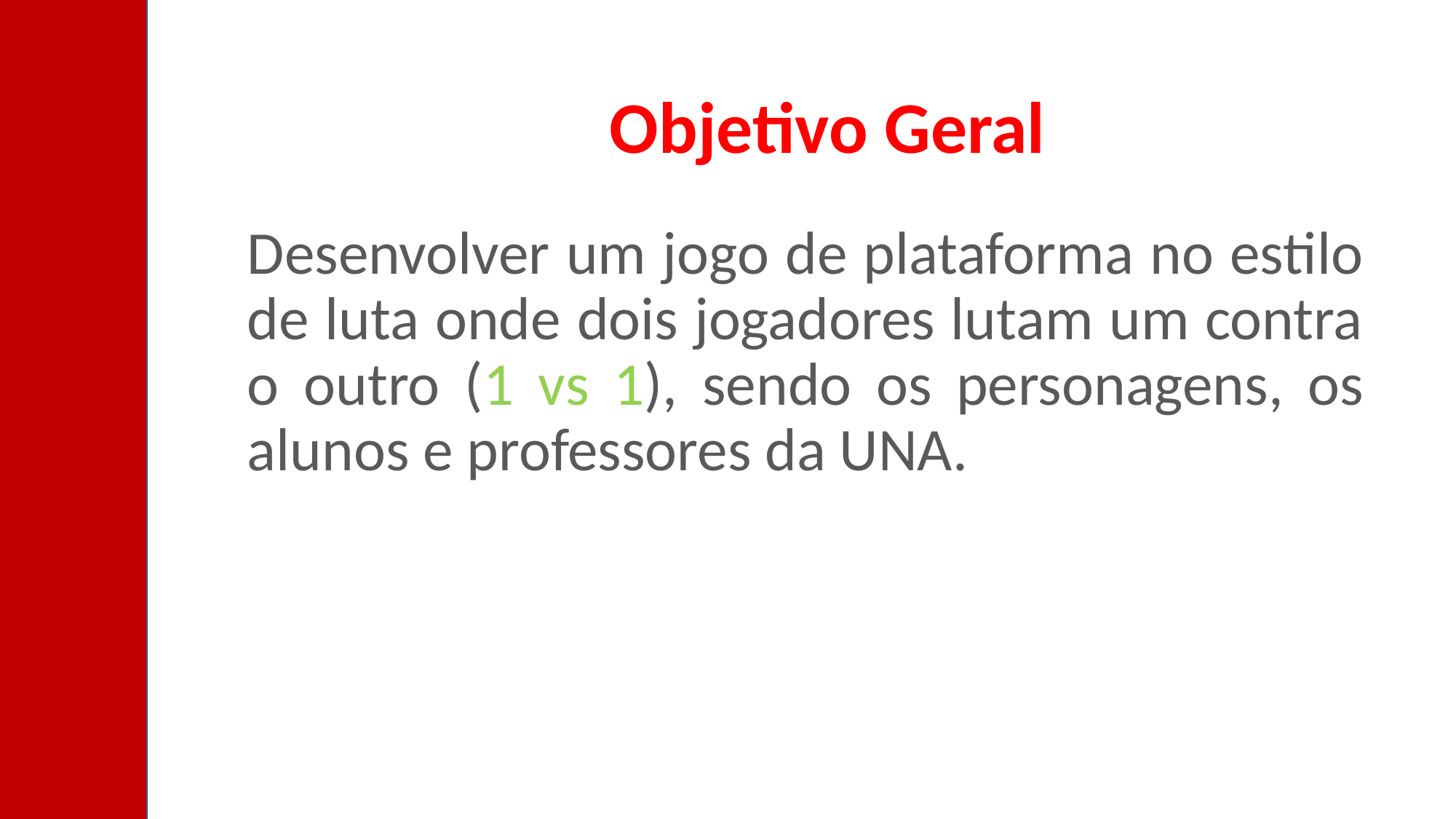

# Objetivo Geral
Desenvolver um jogo de plataforma no estilo de luta onde dois jogadores lutam um contra o outro (1 vs 1), sendo os personagens, os alunos e professores da UNA.